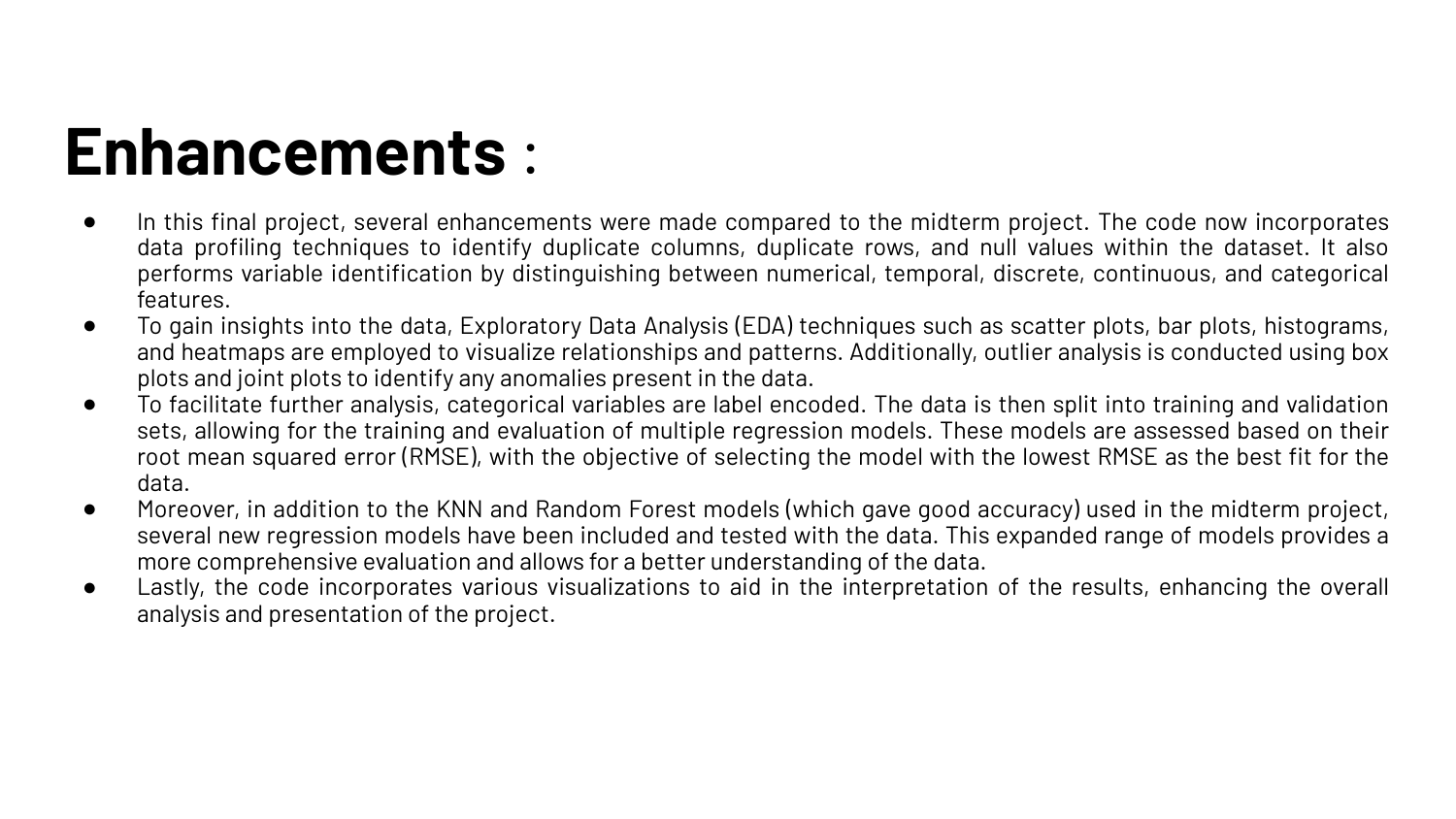

# Enhancements :
In this final project, several enhancements were made compared to the midterm project. The code now incorporates data profiling techniques to identify duplicate columns, duplicate rows, and null values within the dataset. It also performs variable identification by distinguishing between numerical, temporal, discrete, continuous, and categorical features.
To gain insights into the data, Exploratory Data Analysis (EDA) techniques such as scatter plots, bar plots, histograms, and heatmaps are employed to visualize relationships and patterns. Additionally, outlier analysis is conducted using box plots and joint plots to identify any anomalies present in the data.
To facilitate further analysis, categorical variables are label encoded. The data is then split into training and validation sets, allowing for the training and evaluation of multiple regression models. These models are assessed based on their root mean squared error (RMSE), with the objective of selecting the model with the lowest RMSE as the best fit for the data.
Moreover, in addition to the KNN and Random Forest models (which gave good accuracy) used in the midterm project, several new regression models have been included and tested with the data. This expanded range of models provides a more comprehensive evaluation and allows for a better understanding of the data.
Lastly, the code incorporates various visualizations to aid in the interpretation of the results, enhancing the overall analysis and presentation of the project.